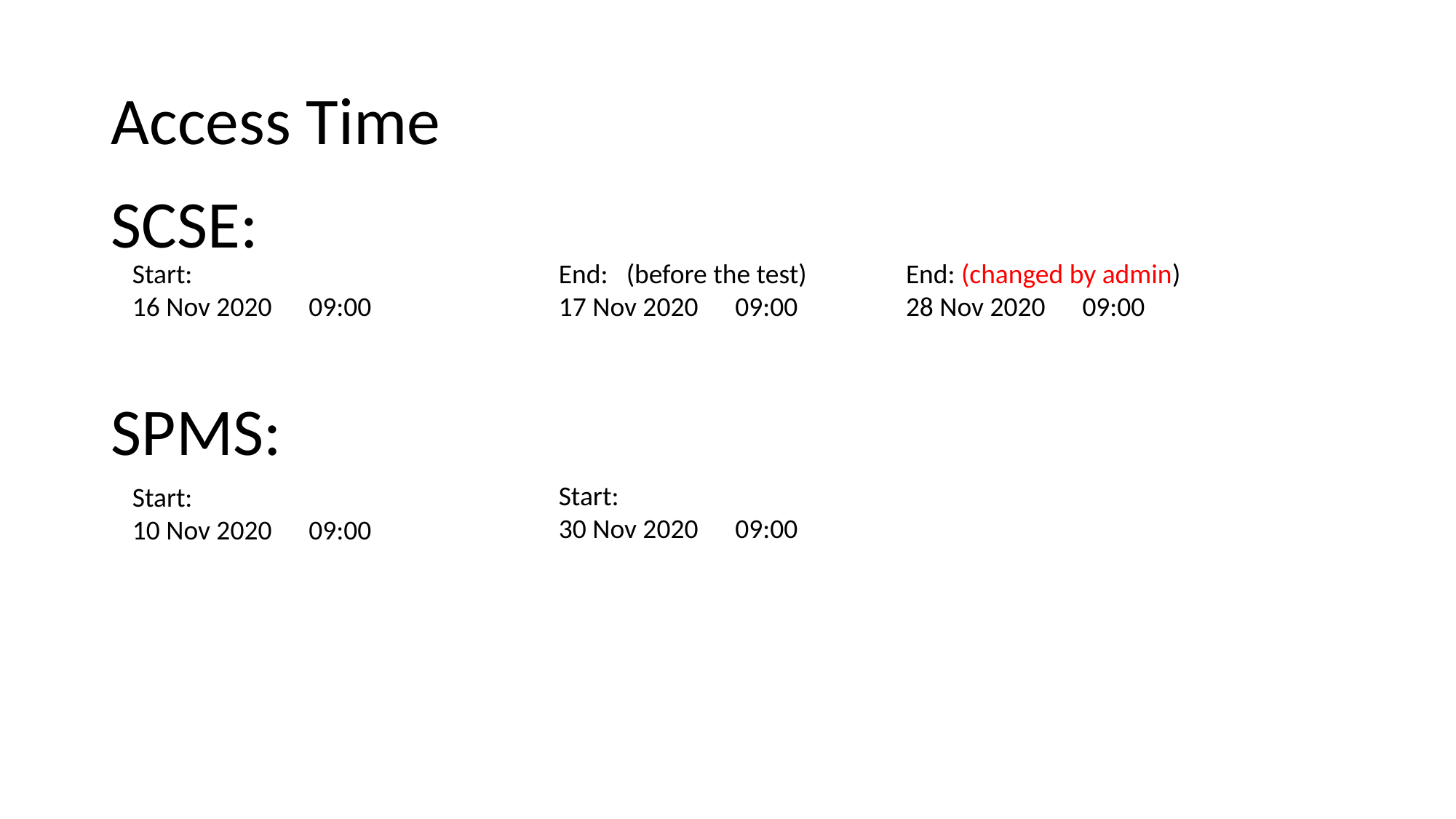

# Access Time
SCSE:
Start:
16 Nov 2020      09:00
End: (changed by admin)
28 Nov 2020      09:00
End:   (before the test)
17 Nov 2020      09:00
SPMS:
Start:
30 Nov 2020      09:00
Start:
10 Nov 2020      09:00